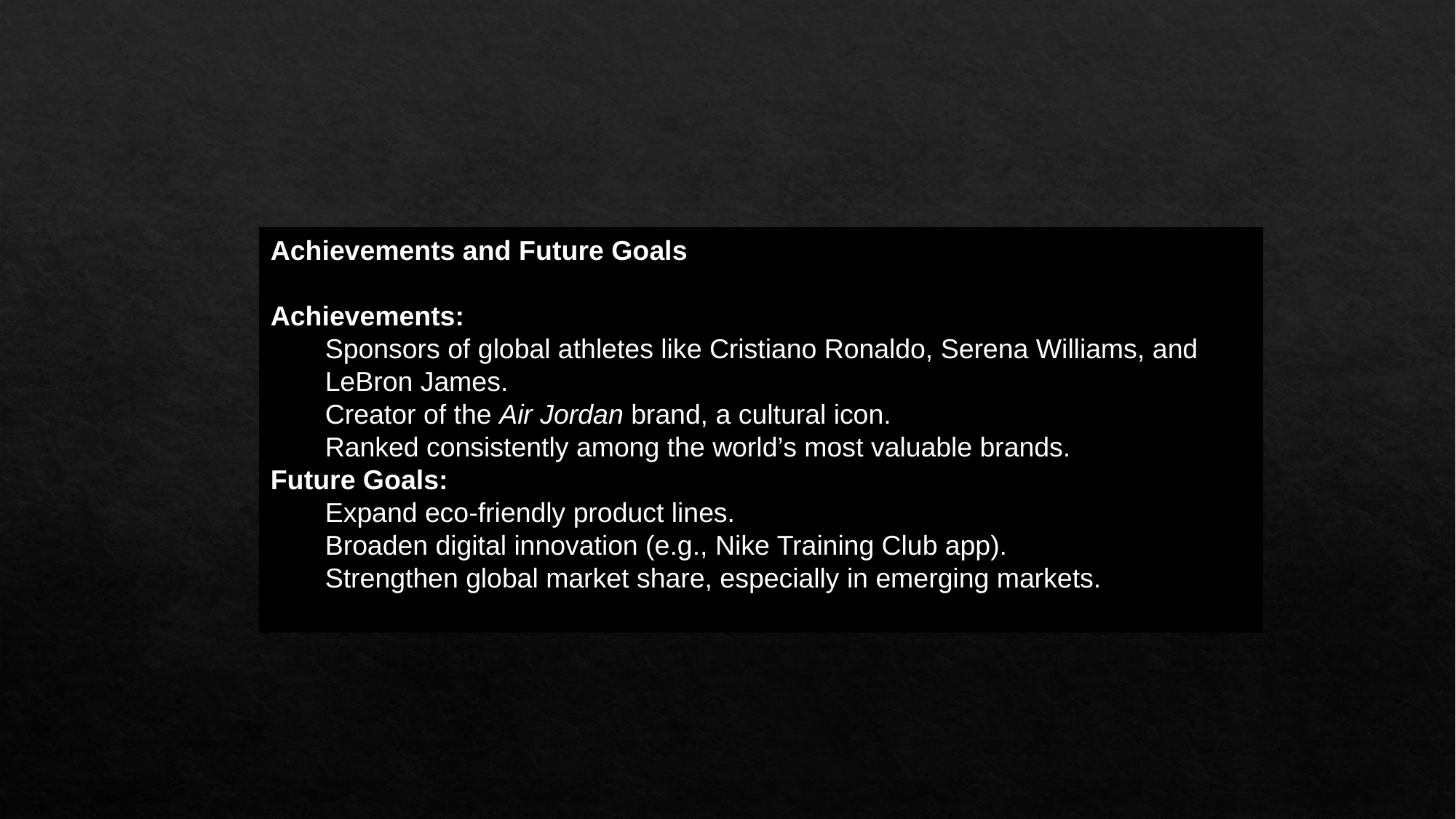

Achievements and Future Goals

Achievements:
Sponsors of global athletes like Cristiano Ronaldo, Serena Williams, and LeBron James.
Creator of the Air Jordan brand, a cultural icon.
Ranked consistently among the world’s most valuable brands.
Future Goals:
Expand eco-friendly product lines.
Broaden digital innovation (e.g., Nike Training Club app).
Strengthen global market share, especially in emerging markets.